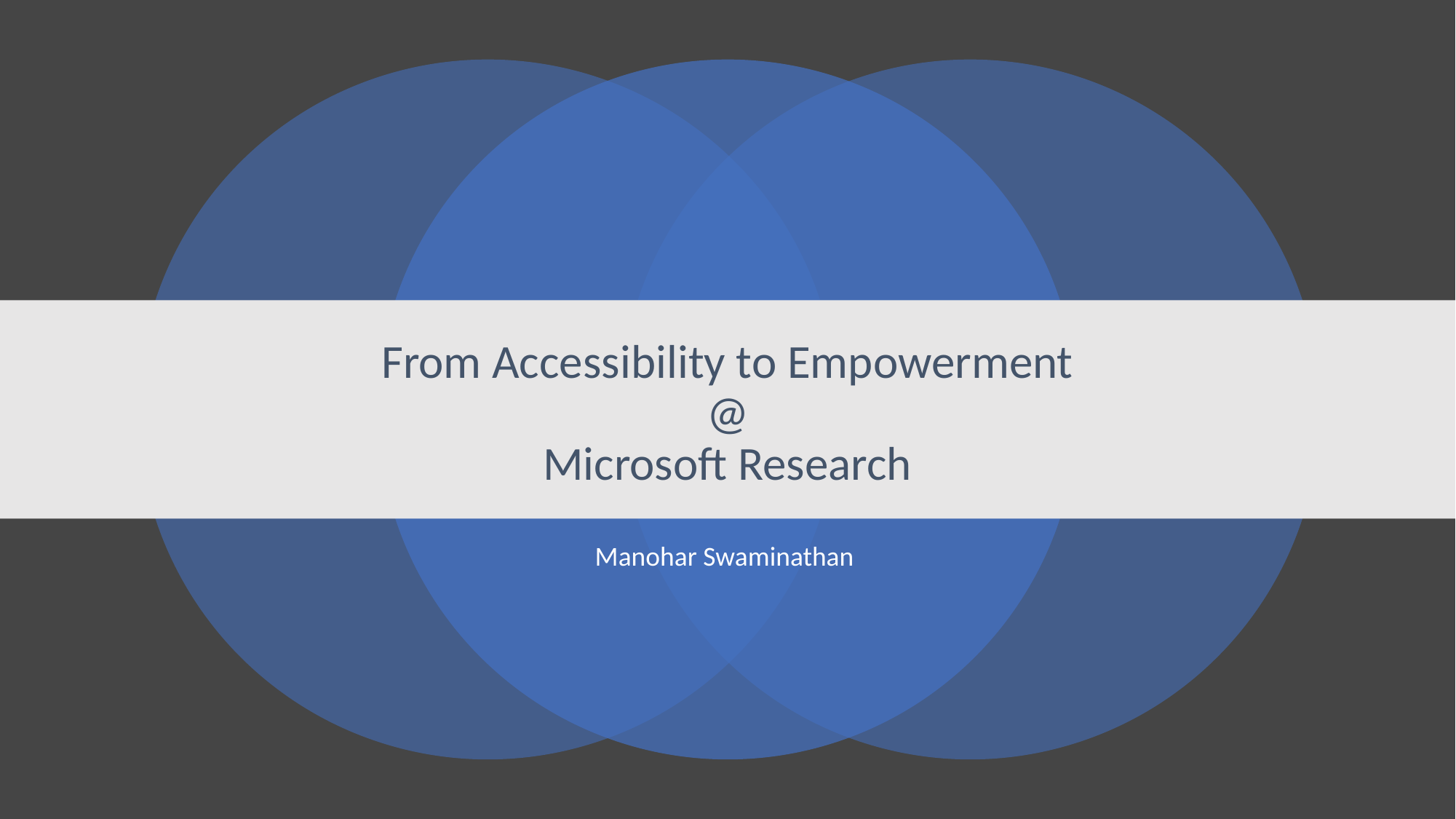

# From Accessibility to Empowerment @ Microsoft Research
Manohar Swaminathan